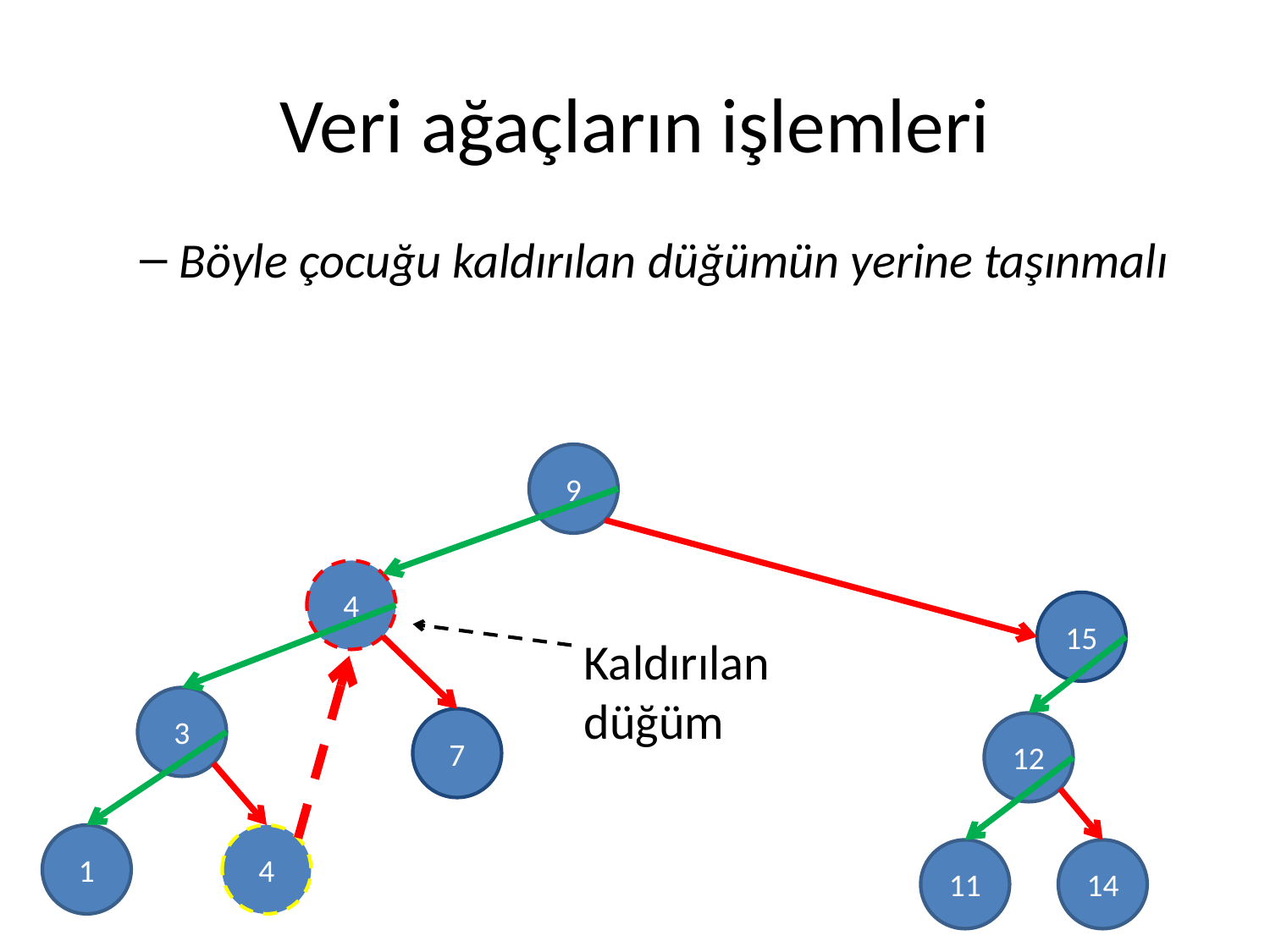

# Veri ağaçların işlemleri
Böyle çocuğu kaldırılan düğümün yerine taşınmalı

9
4
15
Kaldırılan düğüm
3
7
12
1
4
11
14